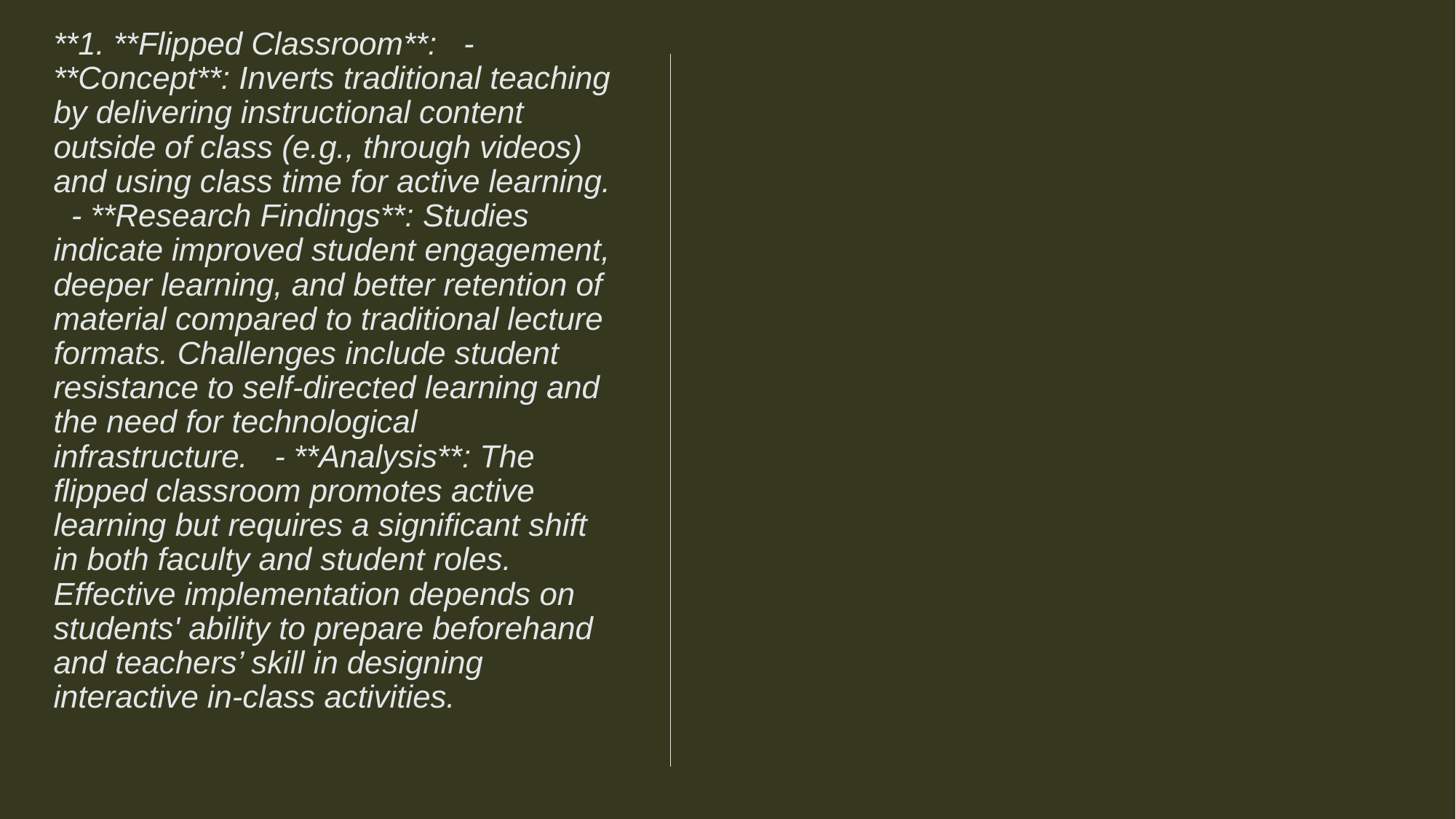

# **1. **Flipped Classroom**:   - **Concept**: Inverts traditional teaching by delivering instructional content outside of class (e.g., through videos) and using class time for active learning.   - **Research Findings**: Studies indicate improved student engagement, deeper learning, and better retention of material compared to traditional lecture formats. Challenges include student resistance to self-directed learning and the need for technological infrastructure.   - **Analysis**: The flipped classroom promotes active learning but requires a significant shift in both faculty and student roles. Effective implementation depends on students' ability to prepare beforehand and teachers’ skill in designing interactive in-class activities.